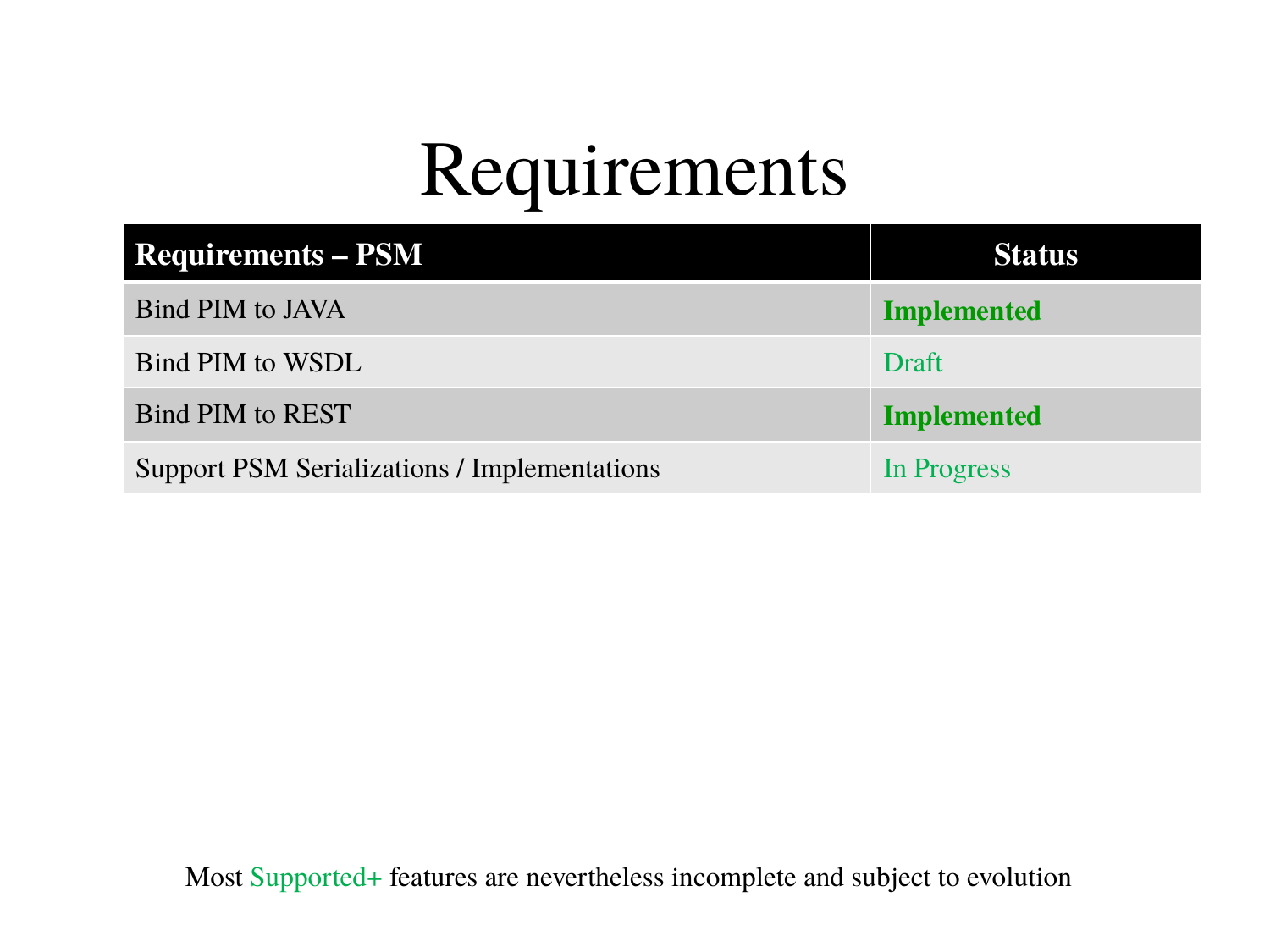

# Requirements
| Requirements – PSM | Status |
| --- | --- |
| Bind PIM to JAVA | Implemented |
| Bind PIM to WSDL | Draft |
| Bind PIM to REST | Implemented |
| Support PSM Serializations / Implementations | In Progress |
Most Supported+ features are nevertheless incomplete and subject to evolution